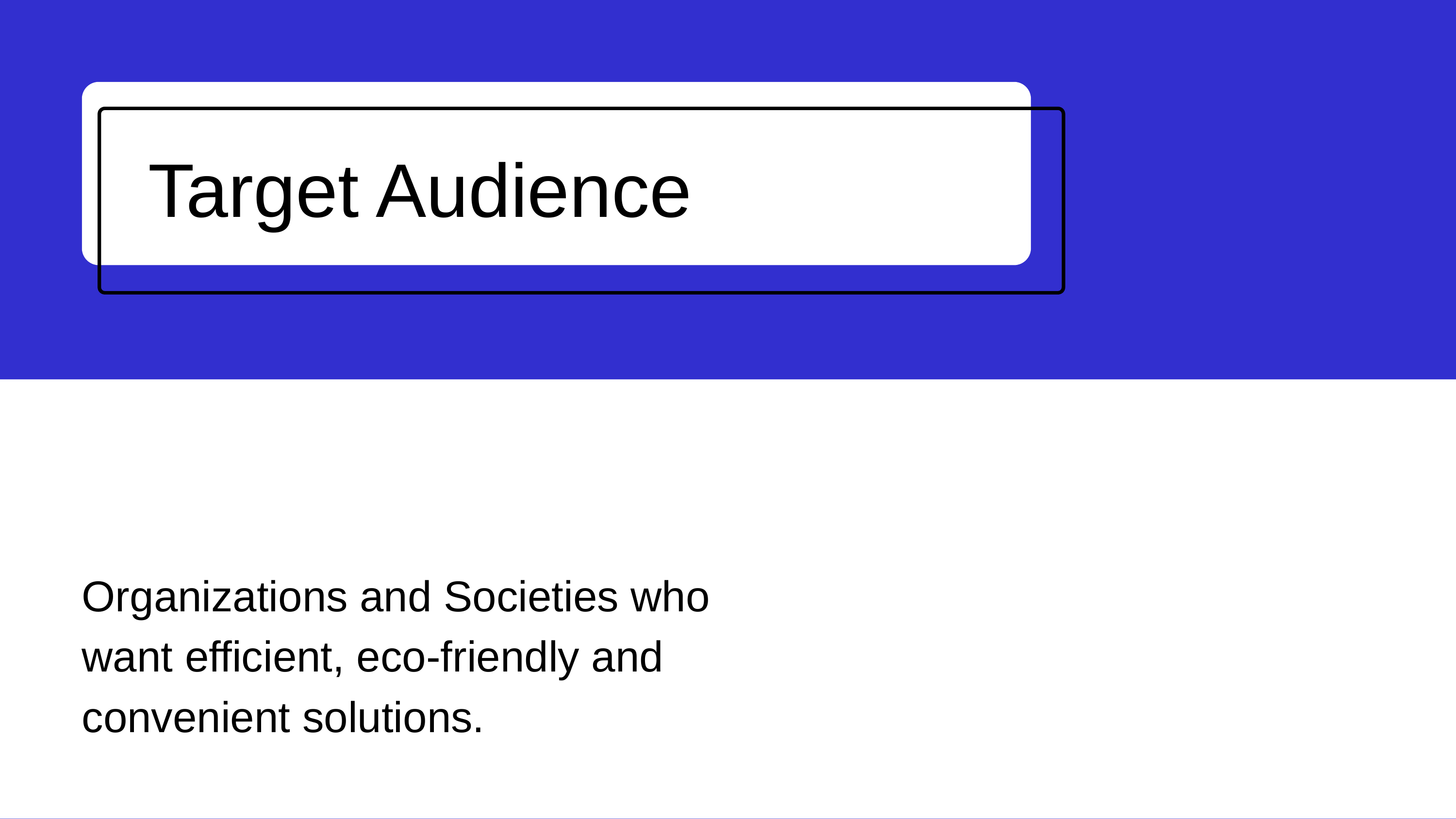

Target Audience

Organizations and Societies who want efficient, eco-friendly and convenient solutions.